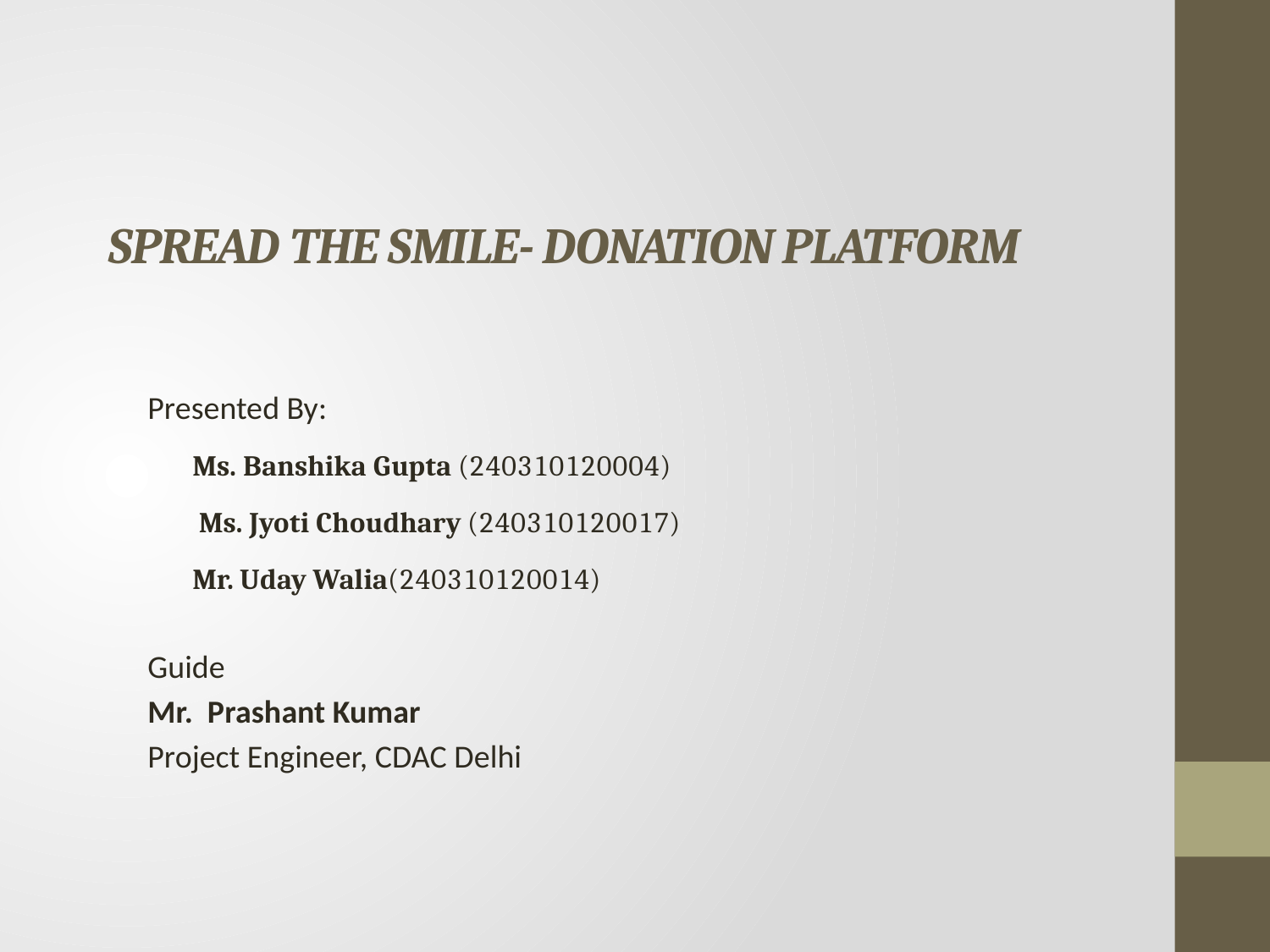

# SPREAD THE SMILE- DONATION PLATFORM

Presented By:
Ms. Banshika Gupta (240310120004)
 Ms. Jyoti Choudhary (240310120017)
Mr. Uday Walia(240310120014)

Guide
Mr.  Prashant Kumar
Project Engineer, CDAC Delhi